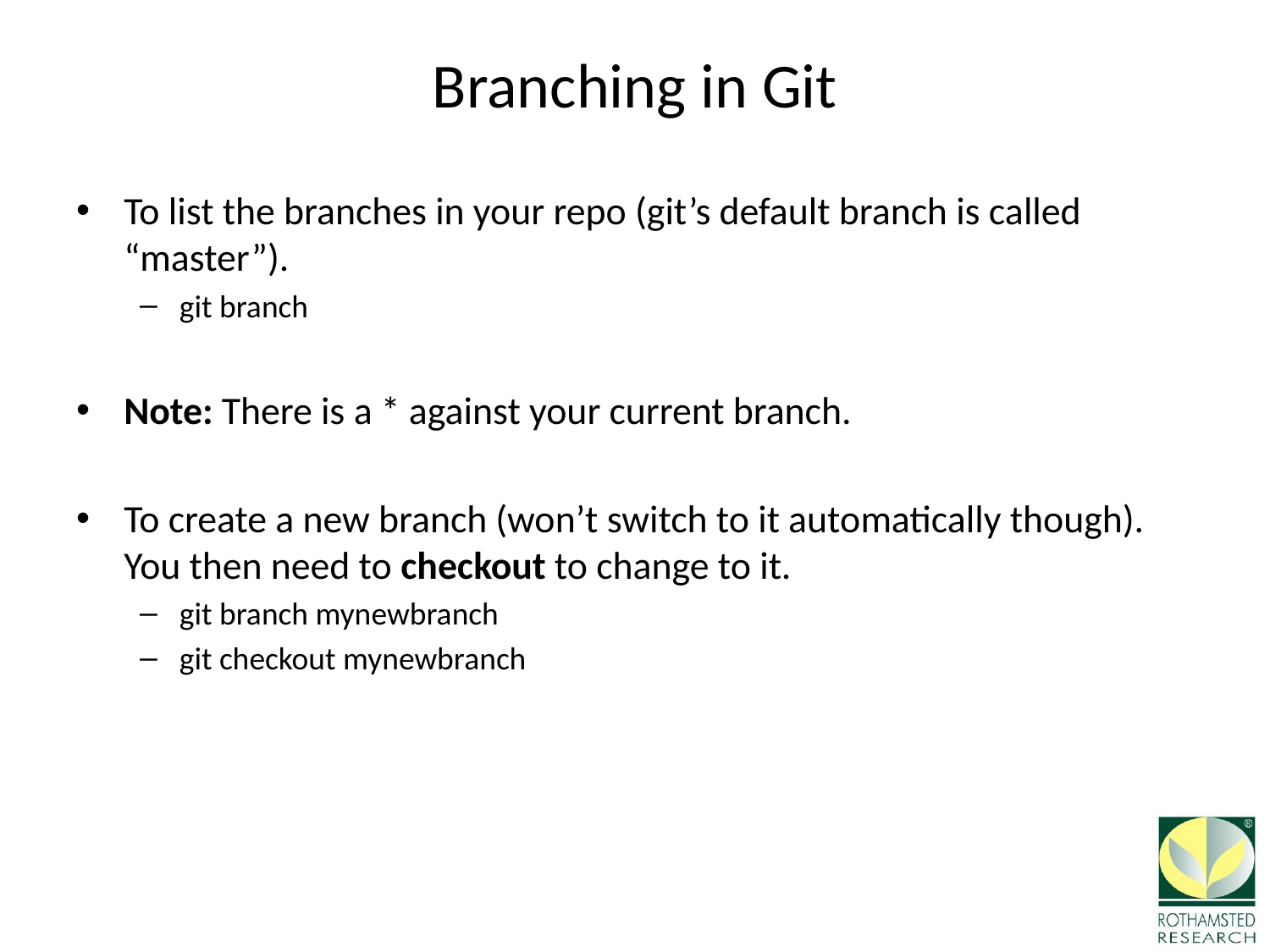

# Branching in Git
To list the branches in your repo (git’s default branch is called “master”).
git branch

Note: There is a * against your current branch.

To create a new branch (won’t switch to it automatically though). You then need to checkout to change to it.
git branch mynewbranch
git checkout mynewbranch